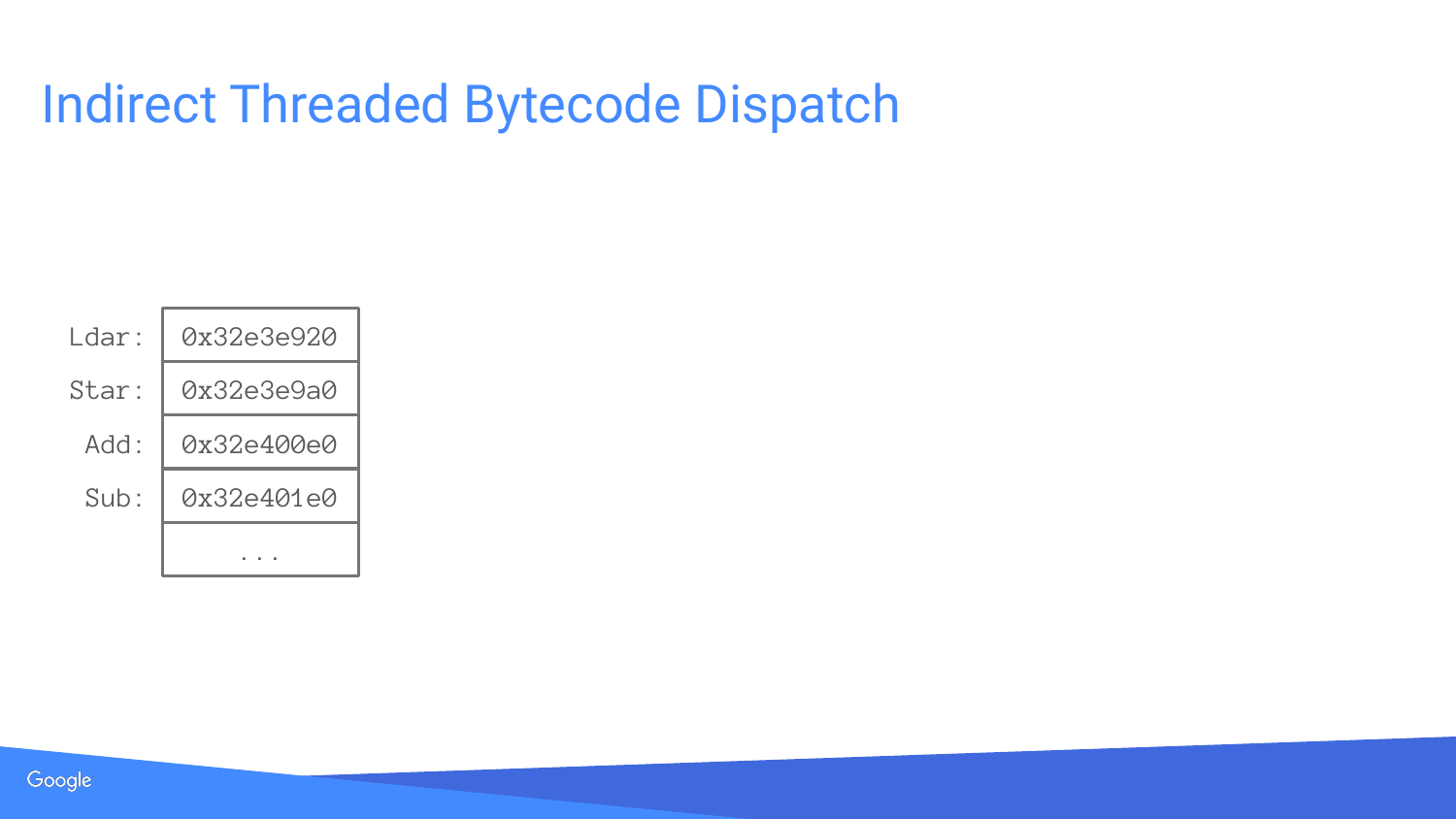

# Indirect Threaded Bytecode Dispatch
Ldar:
0x32e3e920
Star:
0x32e3e9a0
Add:
0x32e400e0
Sub:
0x32e401e0
...